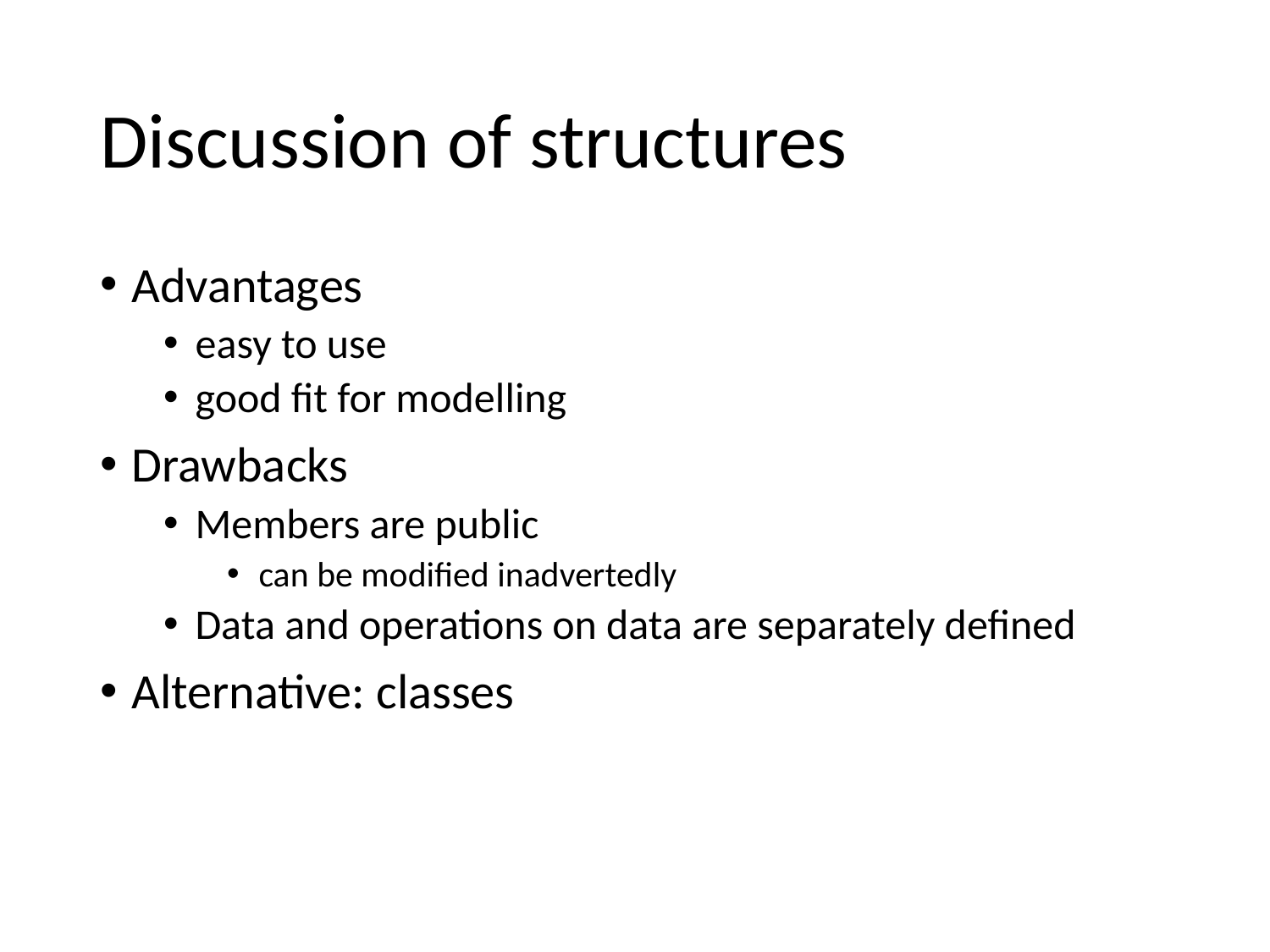

# Discussion of structures
Advantages
easy to use
good fit for modelling
Drawbacks
Members are public
can be modified inadvertedly
Data and operations on data are separately defined
Alternative: classes